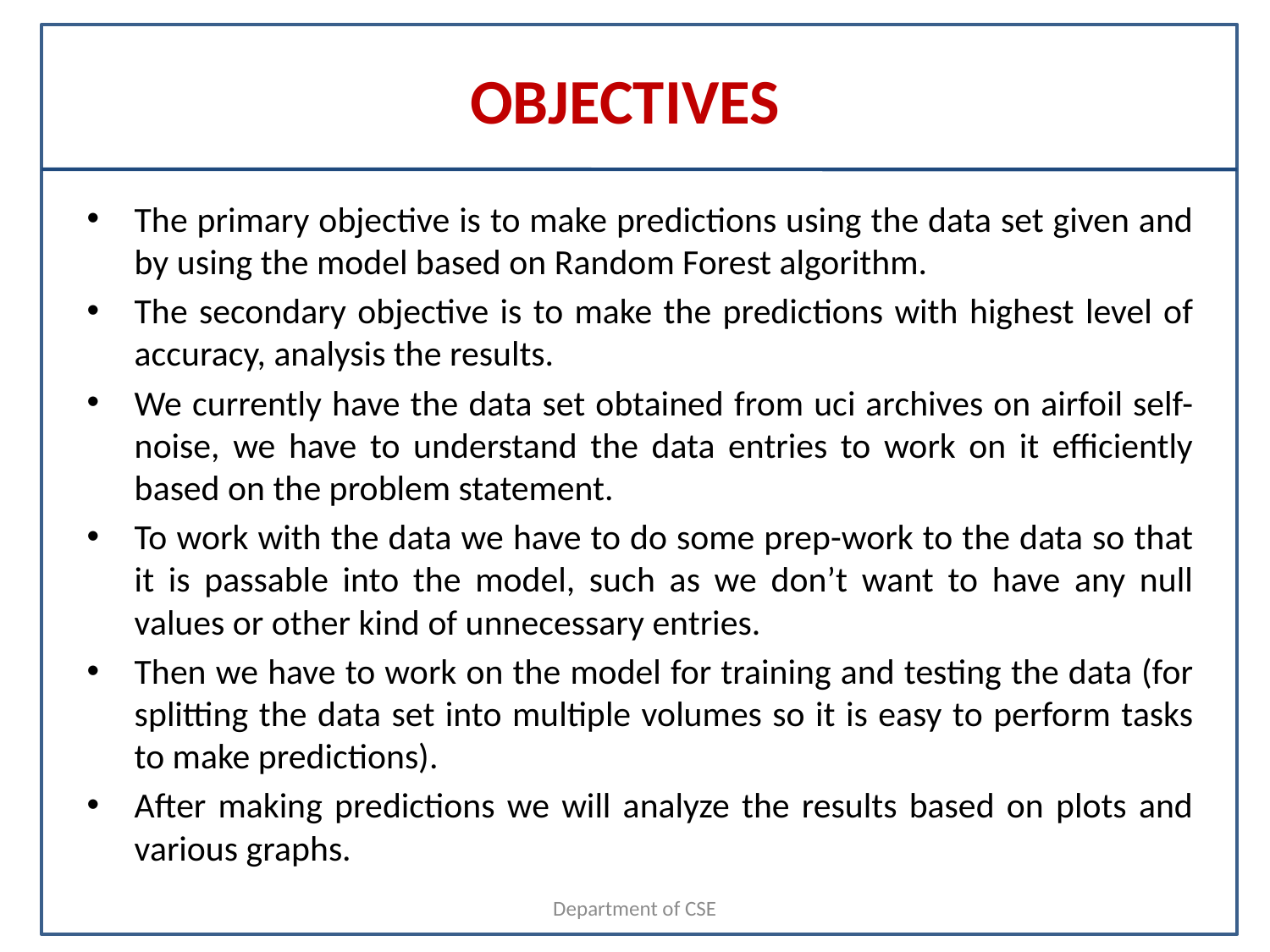

# OBJECTIVES
The primary objective is to make predictions using the data set given and by using the model based on Random Forest algorithm.
The secondary objective is to make the predictions with highest level of accuracy, analysis the results.
We currently have the data set obtained from uci archives on airfoil self-noise, we have to understand the data entries to work on it efficiently based on the problem statement.
To work with the data we have to do some prep-work to the data so that it is passable into the model, such as we don’t want to have any null values or other kind of unnecessary entries.
Then we have to work on the model for training and testing the data (for splitting the data set into multiple volumes so it is easy to perform tasks to make predictions).
After making predictions we will analyze the results based on plots and various graphs.

Department of CSE
6